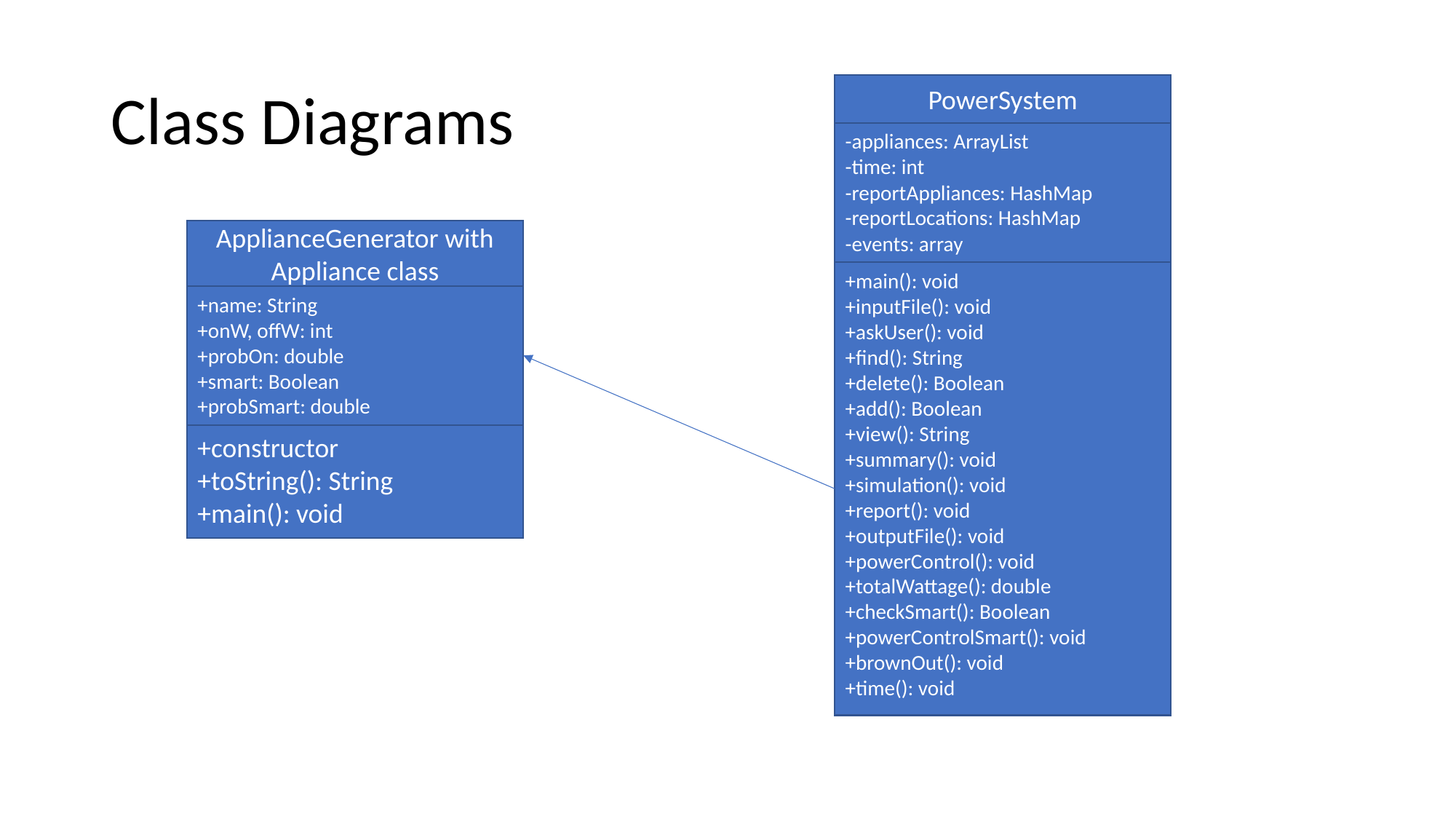

# Class Diagrams
PowerSystem
-appliances: ArrayList
-time: int
-reportAppliances: HashMap
-reportLocations: HashMap
-events: array

ApplianceGenerator with Appliance class
+main(): void
+inputFile(): void
+askUser(): void
+find(): String
+delete(): Boolean
+add(): Boolean
+view(): String
+summary(): void
+simulation(): void
+report(): void
+outputFile(): void
+powerControl(): void
+totalWattage(): double
+checkSmart(): Boolean
+powerControlSmart(): void
+brownOut(): void
+time(): void
+name: String
+onW, offW: int
+probOn: double
+smart: Boolean
+probSmart: double
+constructor
+toString(): String
+main(): void